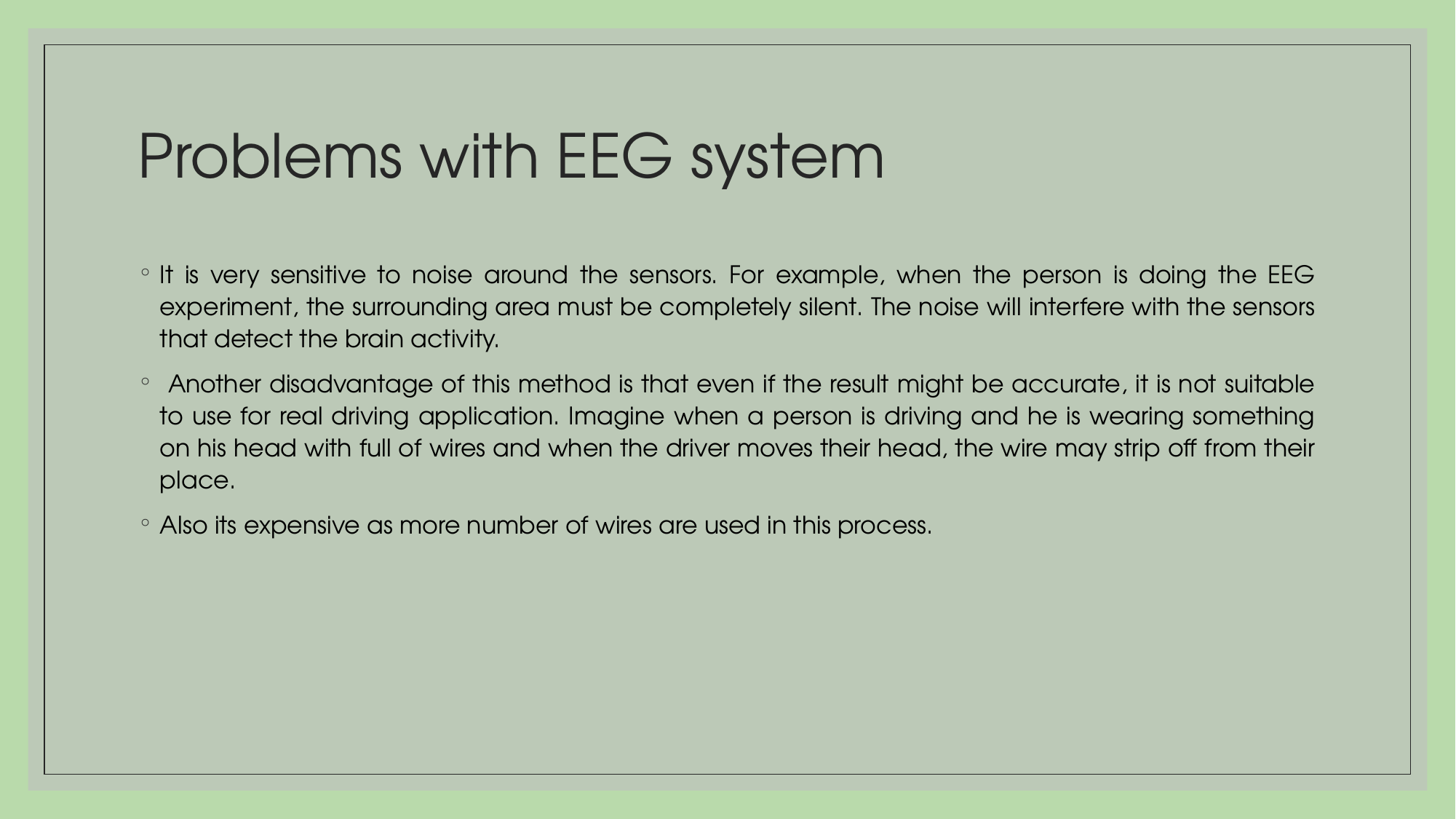

# Problems with EEG system
It is very sensitive to noise around the sensors. For example, when the person is doing the EEG experiment, the surrounding area must be completely silent. The noise will interfere with the sensors that detect the brain activity.
 Another disadvantage of this method is that even if the result might be accurate, it is not suitable to use for real driving application. Imagine when a person is driving and he is wearing something on his head with full of wires and when the driver moves their head, the wire may strip off from their place.
Also its expensive as more number of wires are used in this process.